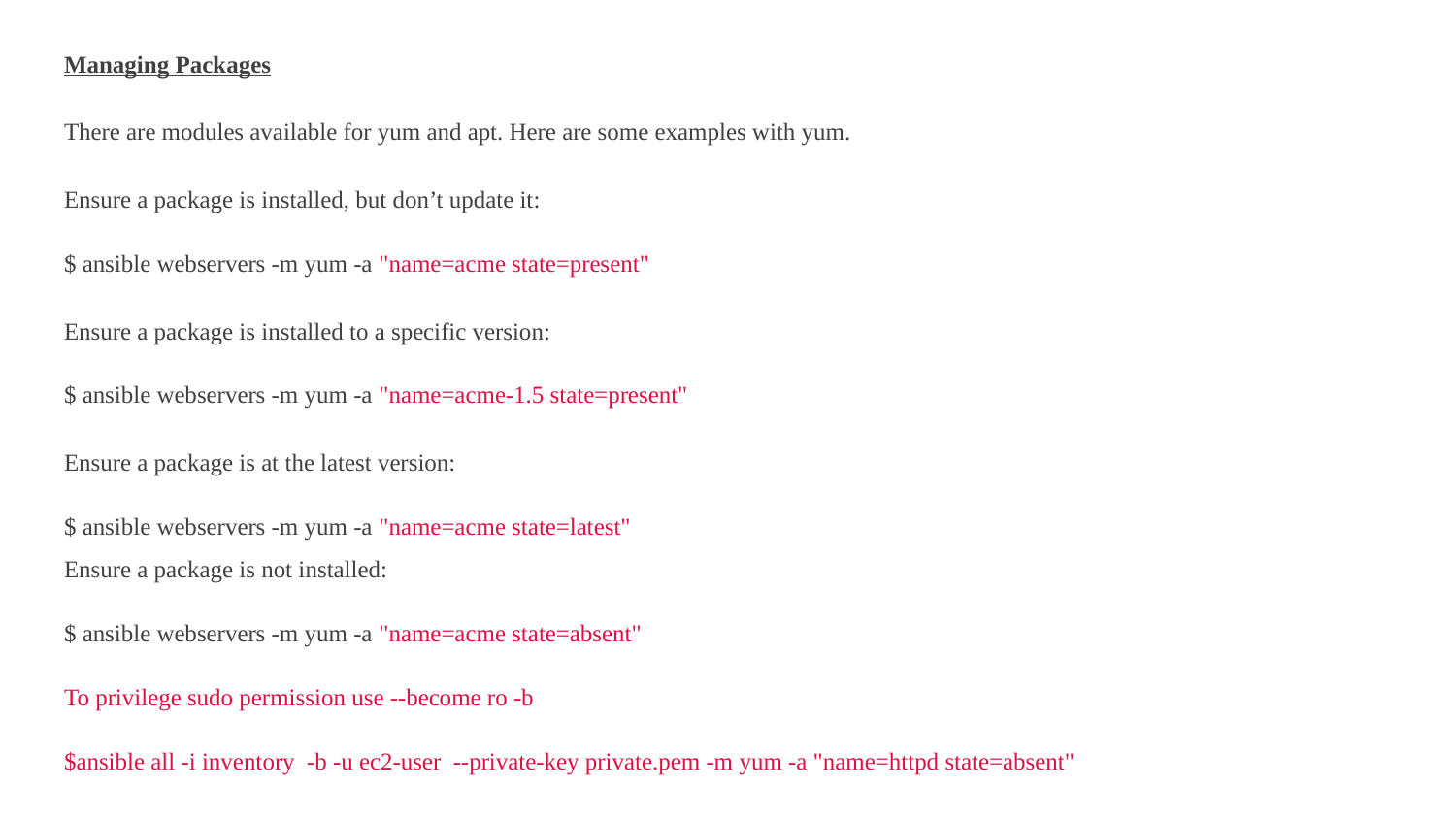

Managing Packages
There are modules available for yum and apt. Here are some examples with yum.
Ensure a package is installed, but don’t update it:
$ ansible webservers -m yum -a "name=acme state=present"
Ensure a package is installed to a specific version:
$ ansible webservers -m yum -a "name=acme-1.5 state=present"
Ensure a package is at the latest version:
$ ansible webservers -m yum -a "name=acme state=latest"
Ensure a package is not installed:
$ ansible webservers -m yum -a "name=acme state=absent"
To privilege sudo permission use --become ro -b
$ansible all -i inventory  -b -u ec2-user  --private-key private.pem -m yum -a "name=httpd state=absent"